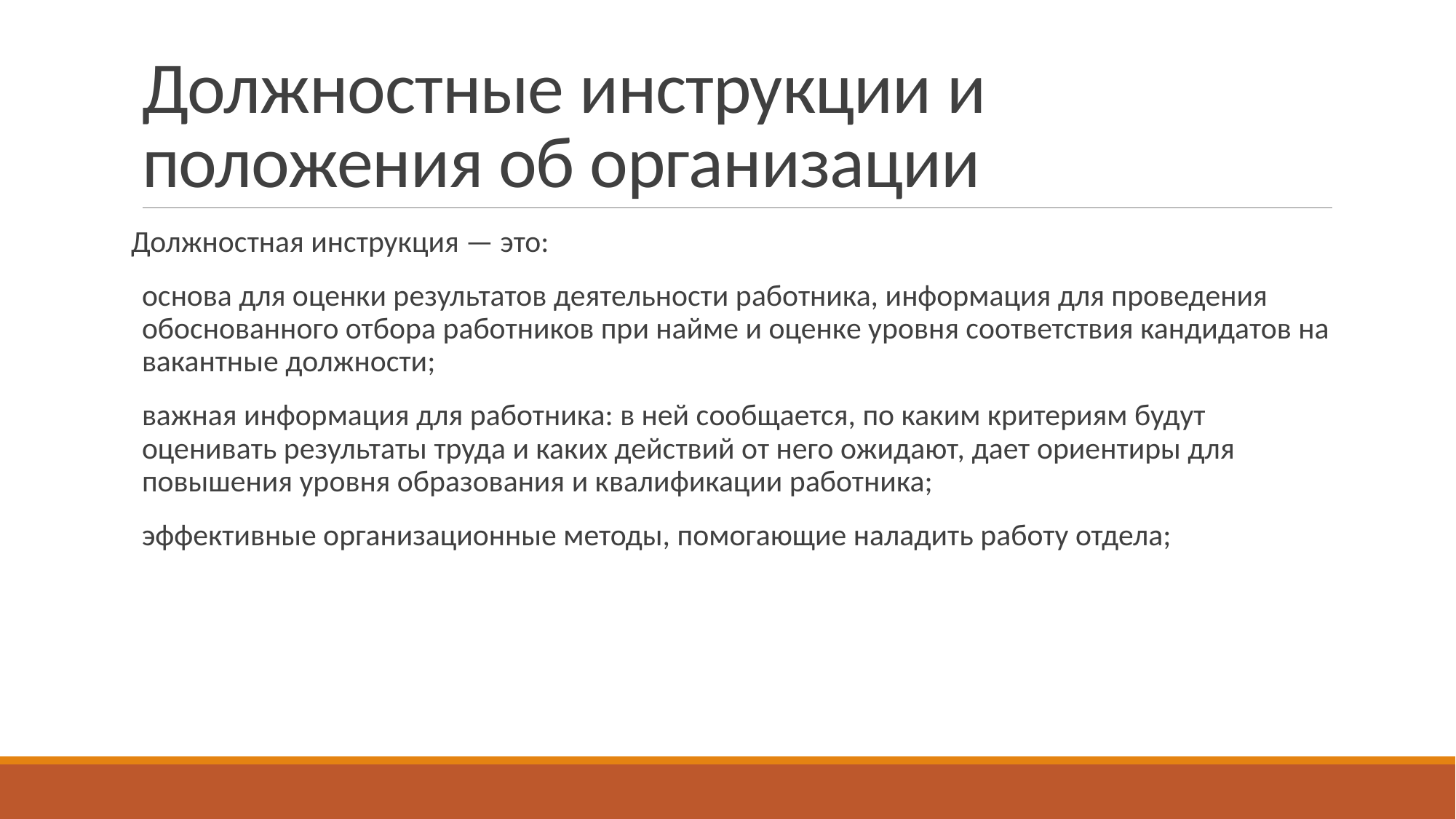

# Должностные инструкции и положения об организации
Должностная инструкция — это:
основа для оценки результатов деятельности работника, информация для проведения обоснованного отбора работников при найме и оценке уровня соответствия кандидатов на вакантные должности;
важная информация для работника: в ней сообщается, по каким критериям будут оценивать результаты труда и каких действий от него ожидают, дает ориентиры для повышения уровня образования и квалификации работника;
эффективные организационные методы, помогающие наладить работу отдела;